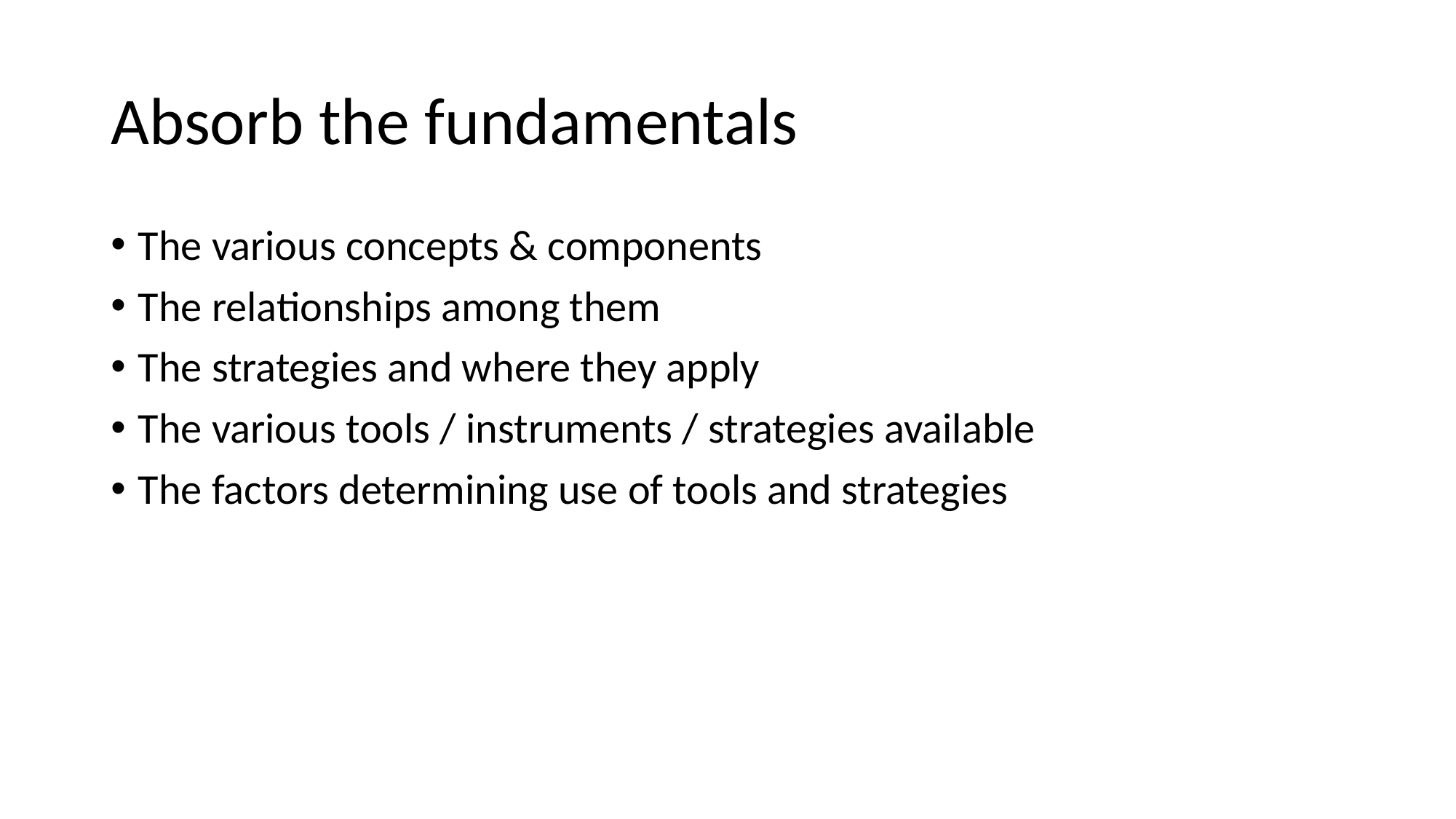

# Absorb the fundamentals
The various concepts & components
The relationships among them
The strategies and where they apply
The various tools / instruments / strategies available
The factors determining use of tools and strategies